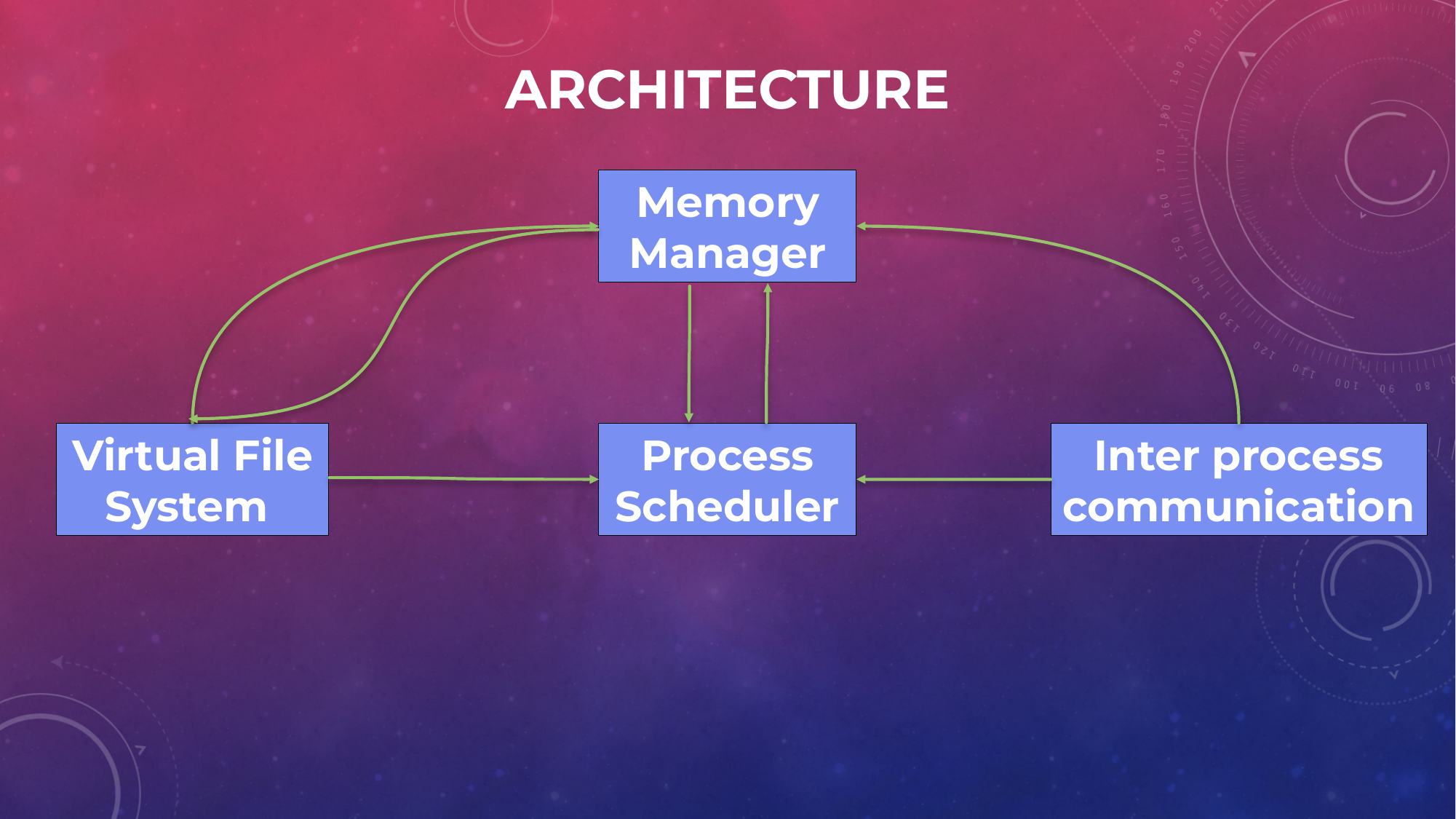

Architecture
Memory Manager
Inter process communication
Process Scheduler
Virtual File System